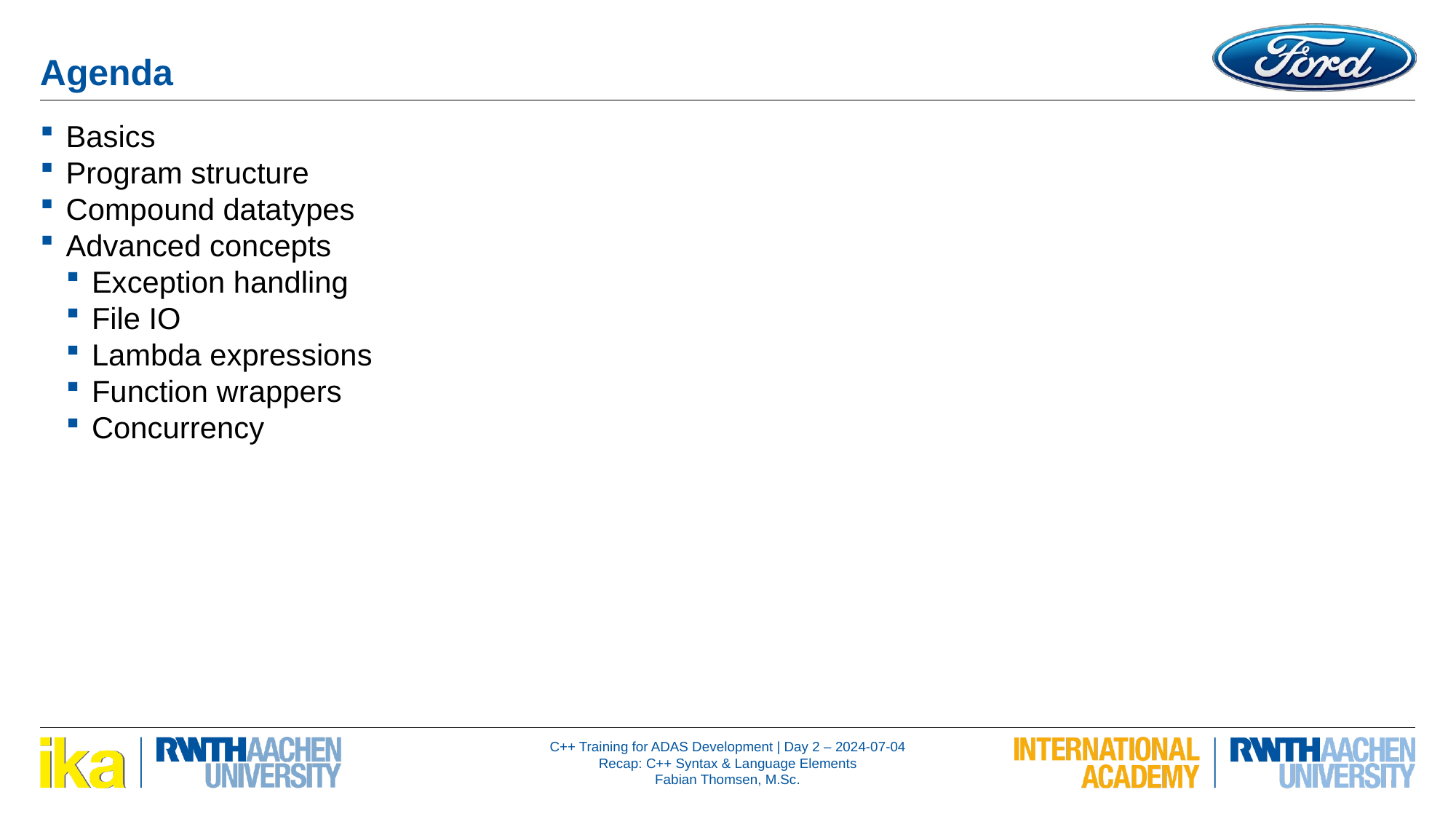

Basics
Program structure
Compound datatypes
Advanced concepts
Exception handling
File IO
Lambda expressions
Function wrappers
Concurrency